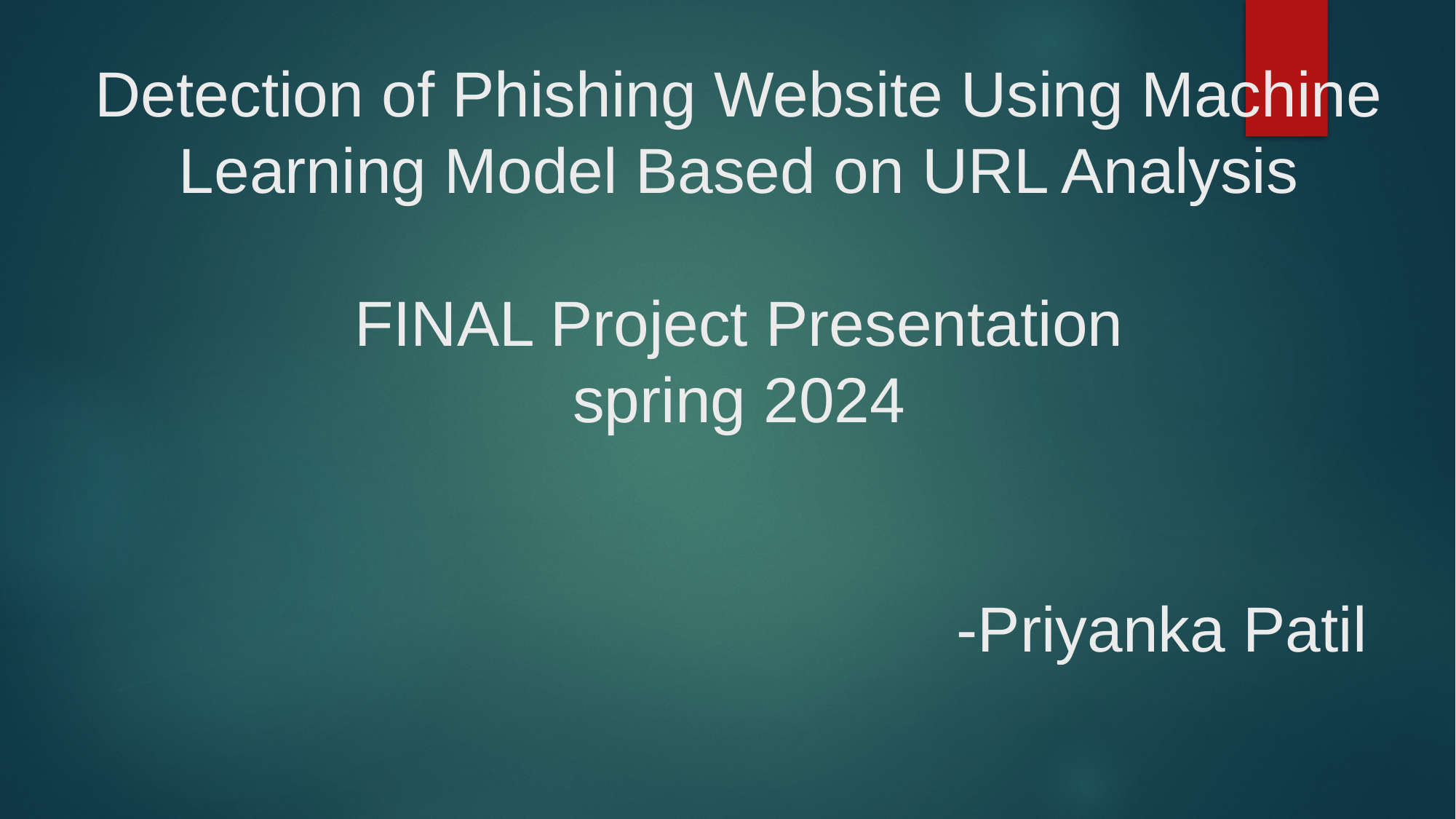

# Detection of Phishing Website Using Machine Learning Model Based on URL Analysis FINAL Project Presentation spring 2024 -Priyanka Patil